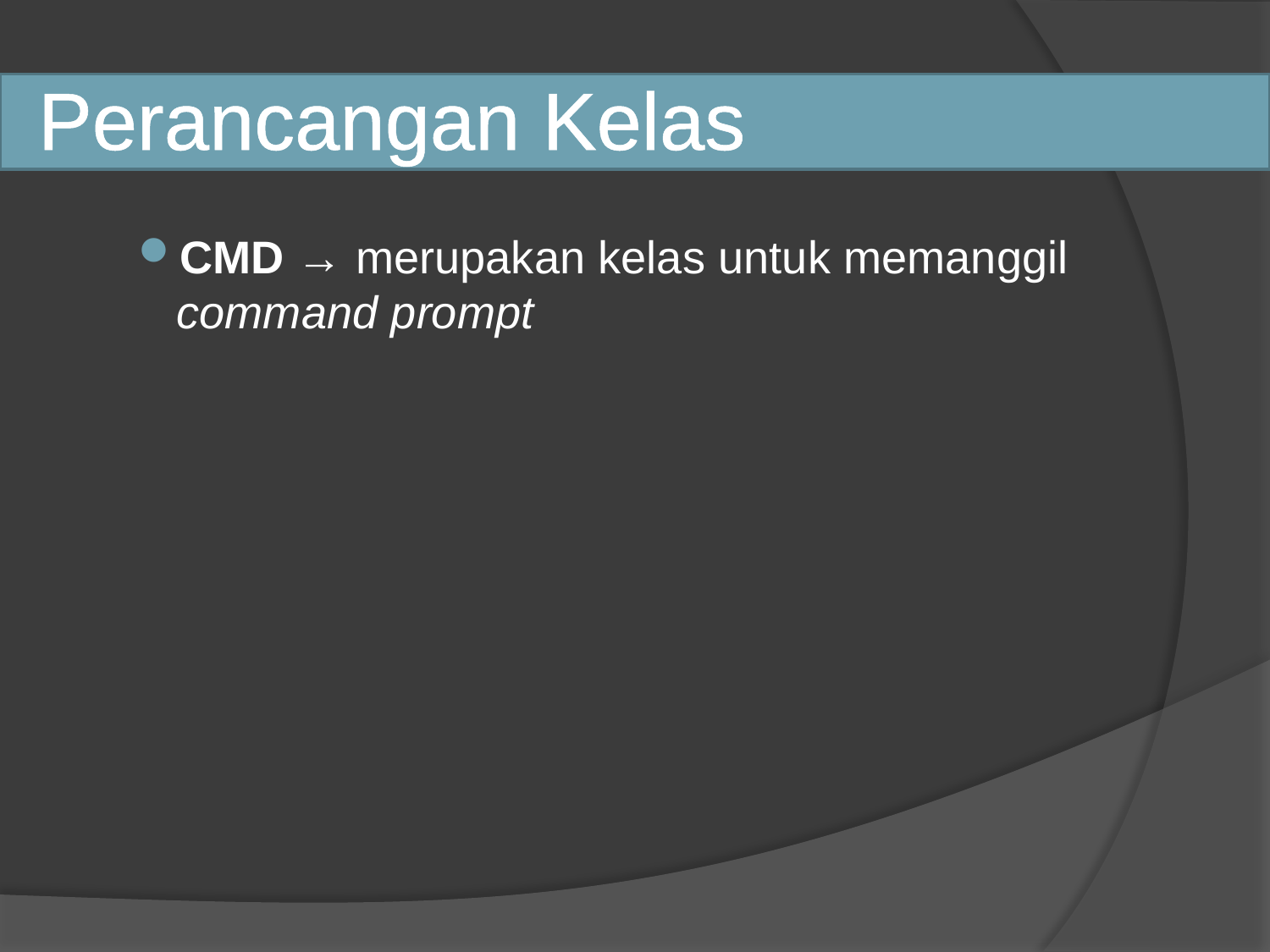

# Perancangan Kelas

CMD → merupakan kelas untuk memanggil command prompt